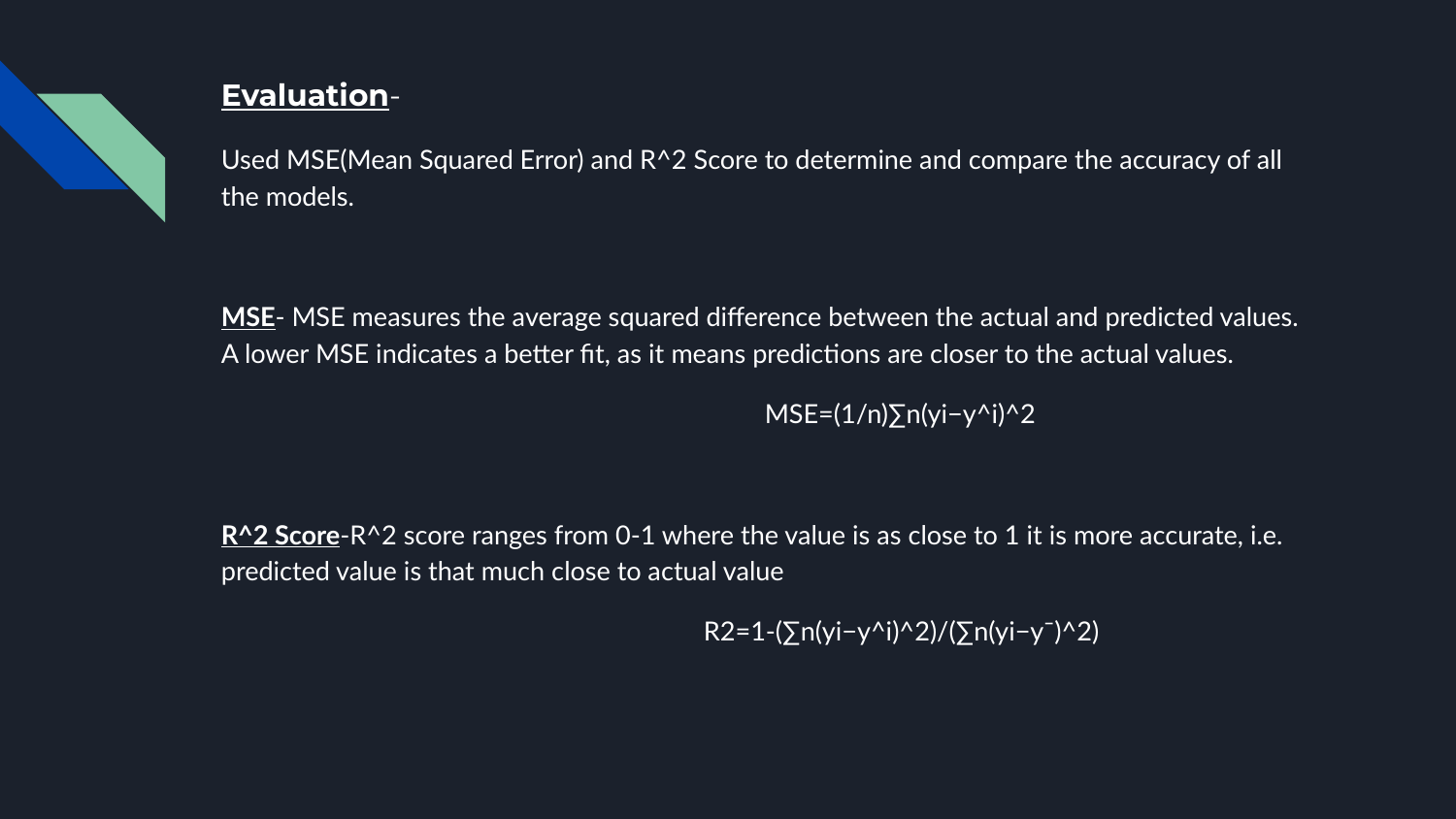

# Evaluation-
Used MSE(Mean Squared Error) and R^2 Score to determine and compare the accuracy of all the models.

MSE- MSE measures the average squared difference between the actual and predicted values. A lower MSE indicates a better fit, as it means predictions are closer to the actual values.
                                                                                MSE=(1/n)∑n​(yi​−y^i​)^2

R^2 Score-R^2 score ranges from 0-1 where the value is as close to 1 it is more accurate, i.e. predicted value is that much close to actual value
                                                                       R2=1-(∑n​(yi​−y^​i​)^2)/(∑n​(yi​−yˉ​)^2​)